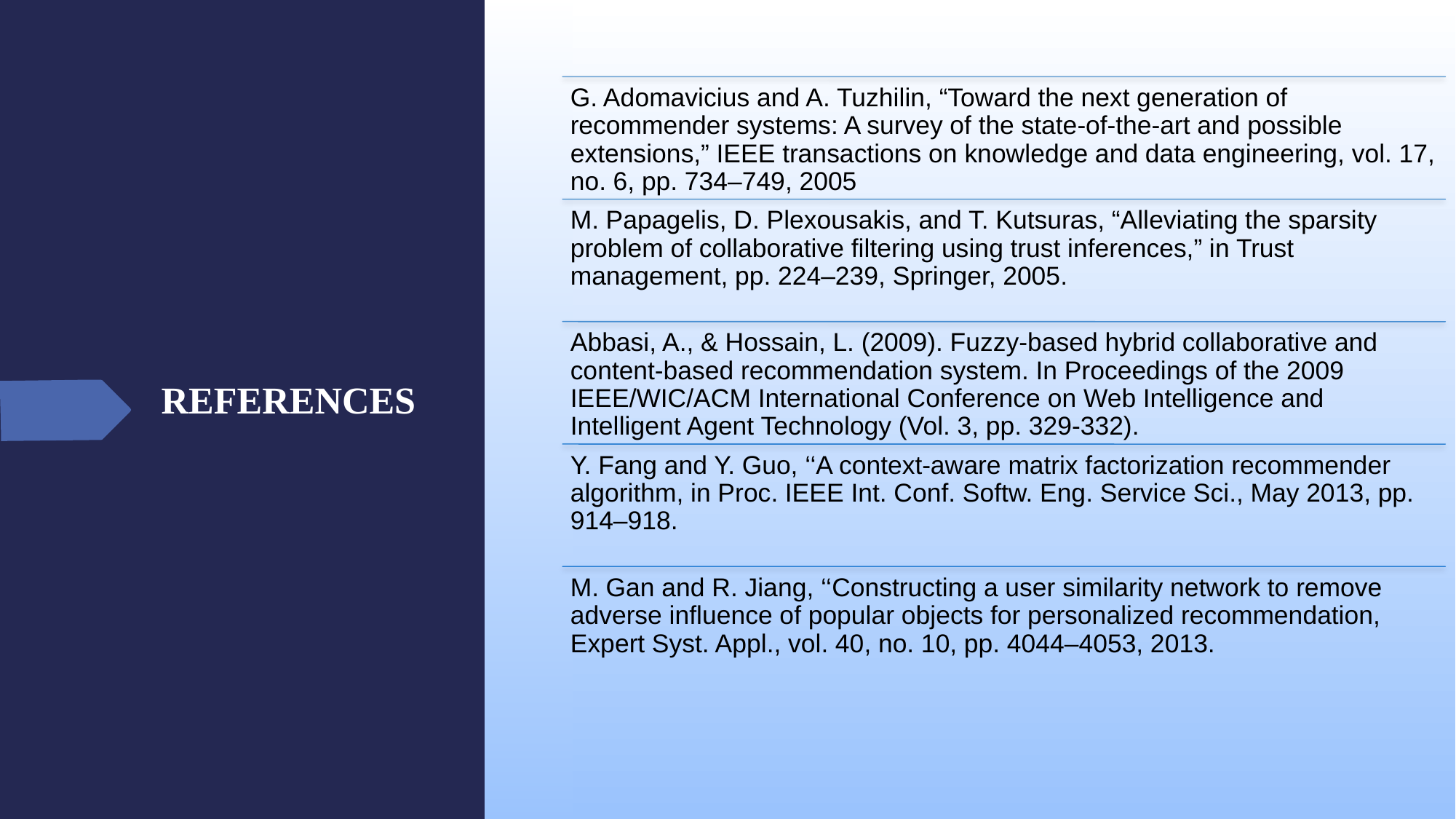

G. Adomavicius and A. Tuzhilin, “Toward the next generation of recommender systems: A survey of the state-of-the-art and possible extensions,” IEEE transactions on knowledge and data engineering, vol. 17, no. 6, pp. 734–749, 2005
M. Papagelis, D. Plexousakis, and T. Kutsuras, “Alleviating the sparsity problem of collaborative filtering using trust inferences,” in Trust management, pp. 224–239, Springer, 2005.
Abbasi, A., & Hossain, L. (2009). Fuzzy-based hybrid collaborative and content-based recommendation system. In Proceedings of the 2009 IEEE/WIC/ACM International Conference on Web Intelligence and Intelligent Agent Technology (Vol. 3, pp. 329-332).
Y. Fang and Y. Guo, ‘‘A context-aware matrix factorization recommender algorithm, in Proc. IEEE Int. Conf. Softw. Eng. Service Sci., May 2013, pp. 914–918.
M. Gan and R. Jiang, ‘‘Constructing a user similarity network to remove adverse influence of popular objects for personalized recommendation, Expert Syst. Appl., vol. 40, no. 10, pp. 4044–4053, 2013.
# REFERENCES